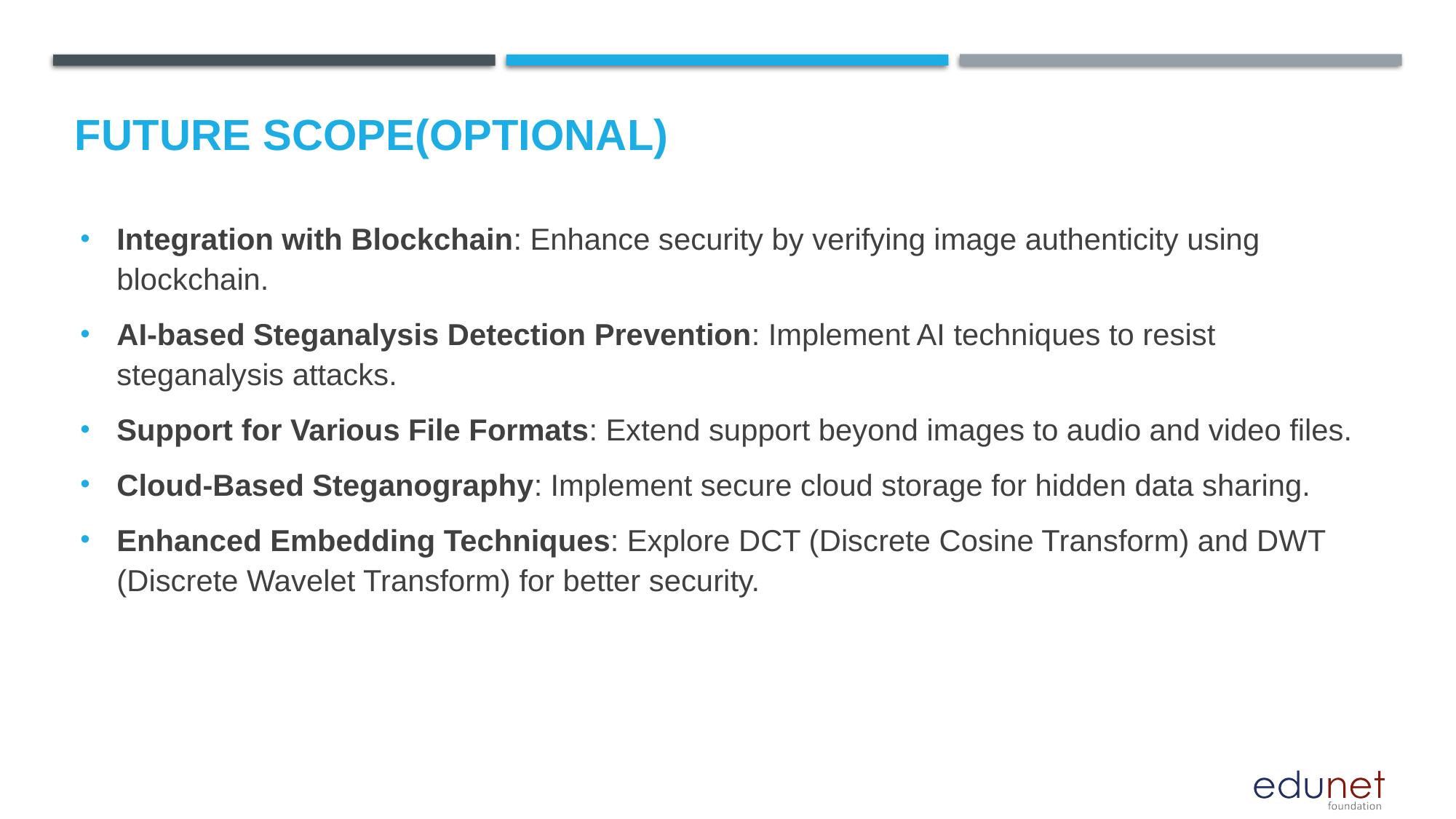

Future scope(optional)
Integration with Blockchain: Enhance security by verifying image authenticity using blockchain.
AI-based Steganalysis Detection Prevention: Implement AI techniques to resist steganalysis attacks.
Support for Various File Formats: Extend support beyond images to audio and video files.
Cloud-Based Steganography: Implement secure cloud storage for hidden data sharing.
Enhanced Embedding Techniques: Explore DCT (Discrete Cosine Transform) and DWT (Discrete Wavelet Transform) for better security.